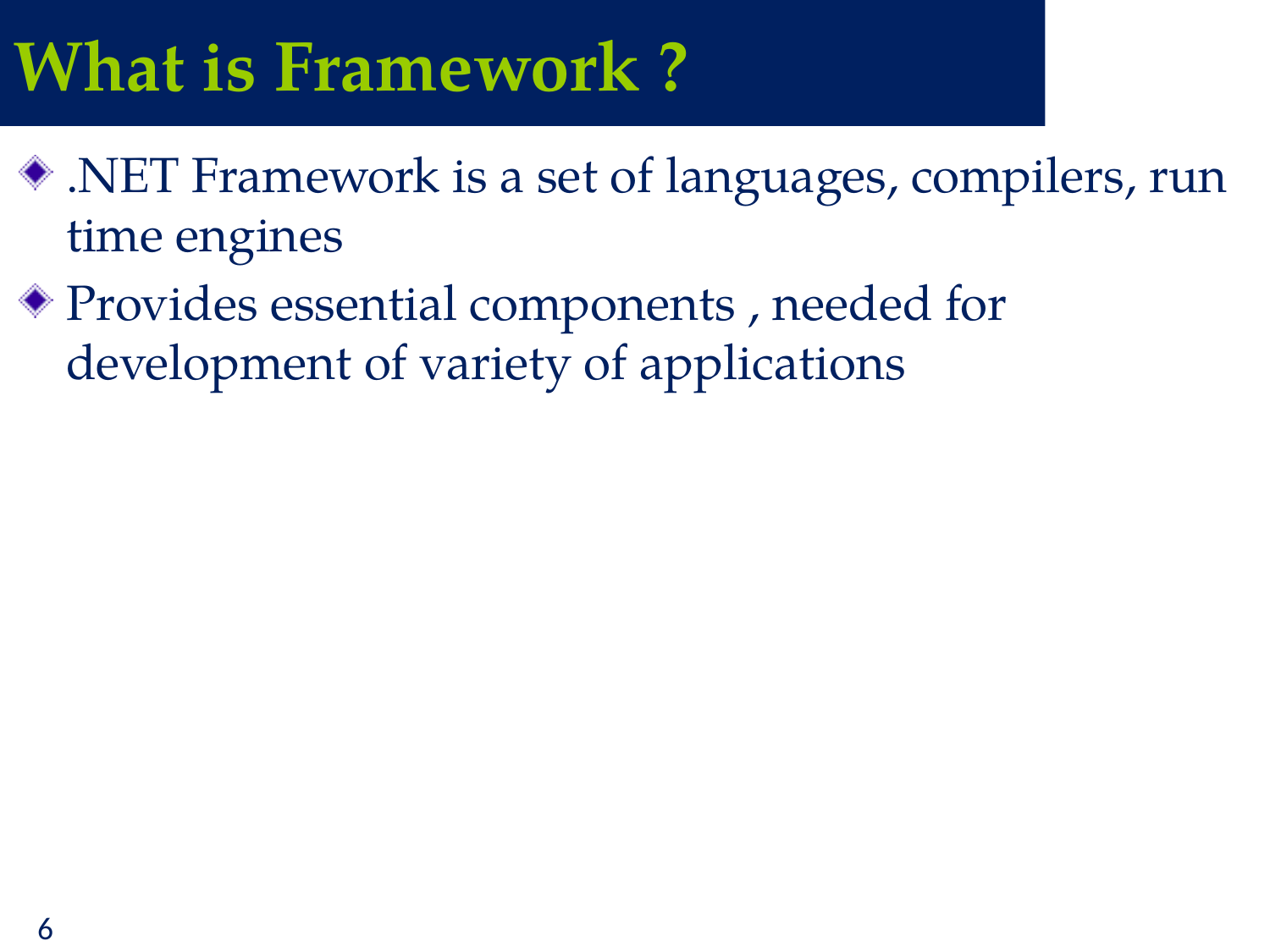

# What is Framework ?

.NET Framework is a set of languages, compilers, run time engines
Provides essential components , needed for development of variety of applications

6